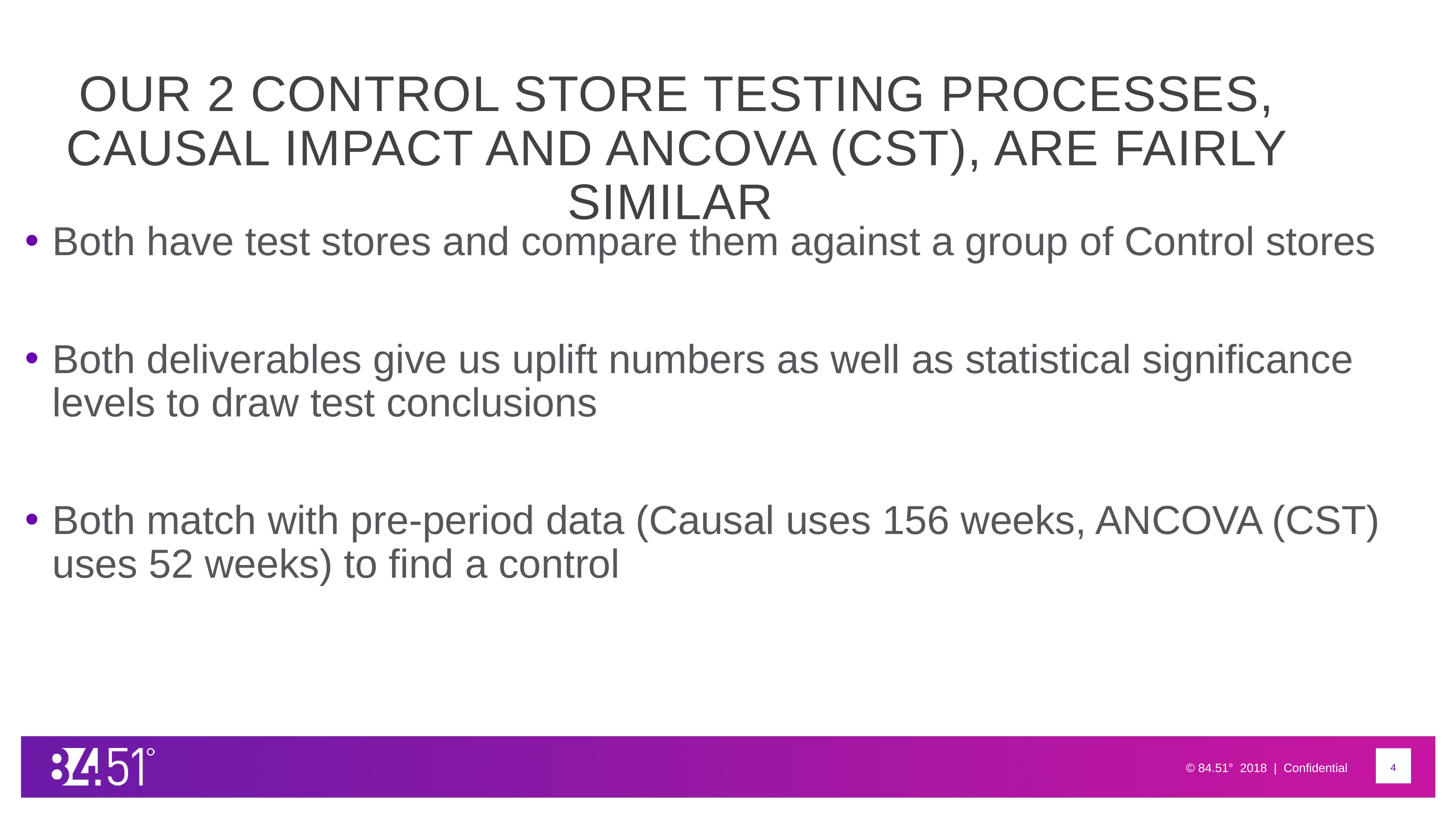

OUR 2 CONTROL STORE TESTING PROCESSES, CAUSAL IMPACT AND ANCOVA (CST), ARE FAIRLY SIMILAR
Both have test stores and compare them against a group of Control stores

Both deliverables give us uplift numbers as well as statistical significance levels to draw test conclusions

Both match with pre-period data (Causal uses 156 weeks, ANCOVA (CST) uses 52 weeks) to find a control